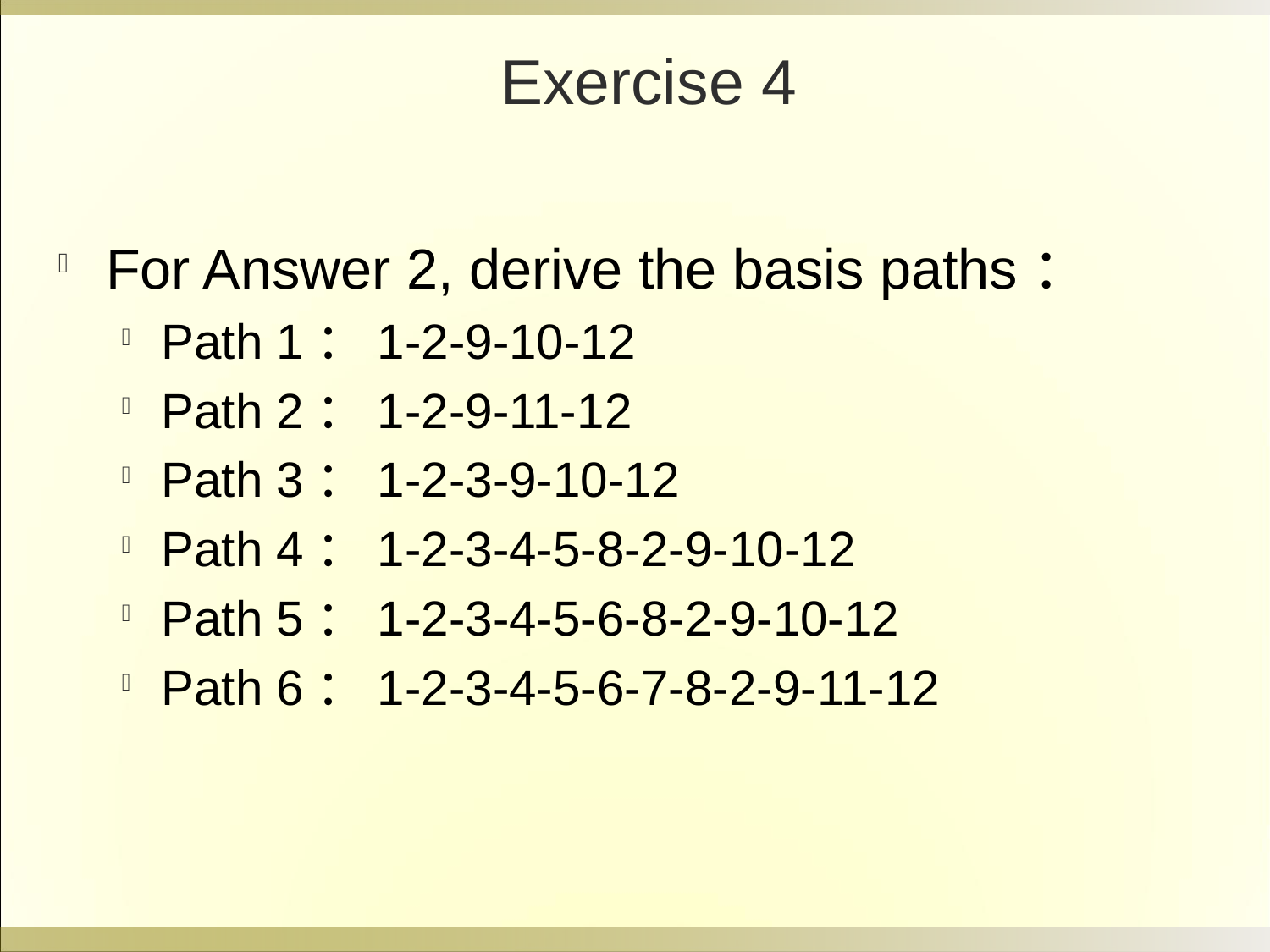

Exercise 4
For Answer 2, derive the basis paths：
Path 1：1-2-9-10-12
Path 2：1-2-9-11-12
Path 3：1-2-3-9-10-12
Path 4：1-2-3-4-5-8-2-9-10-12
Path 5：1-2-3-4-5-6-8-2-9-10-12
Path 6：1-2-3-4-5-6-7-8-2-9-11-12